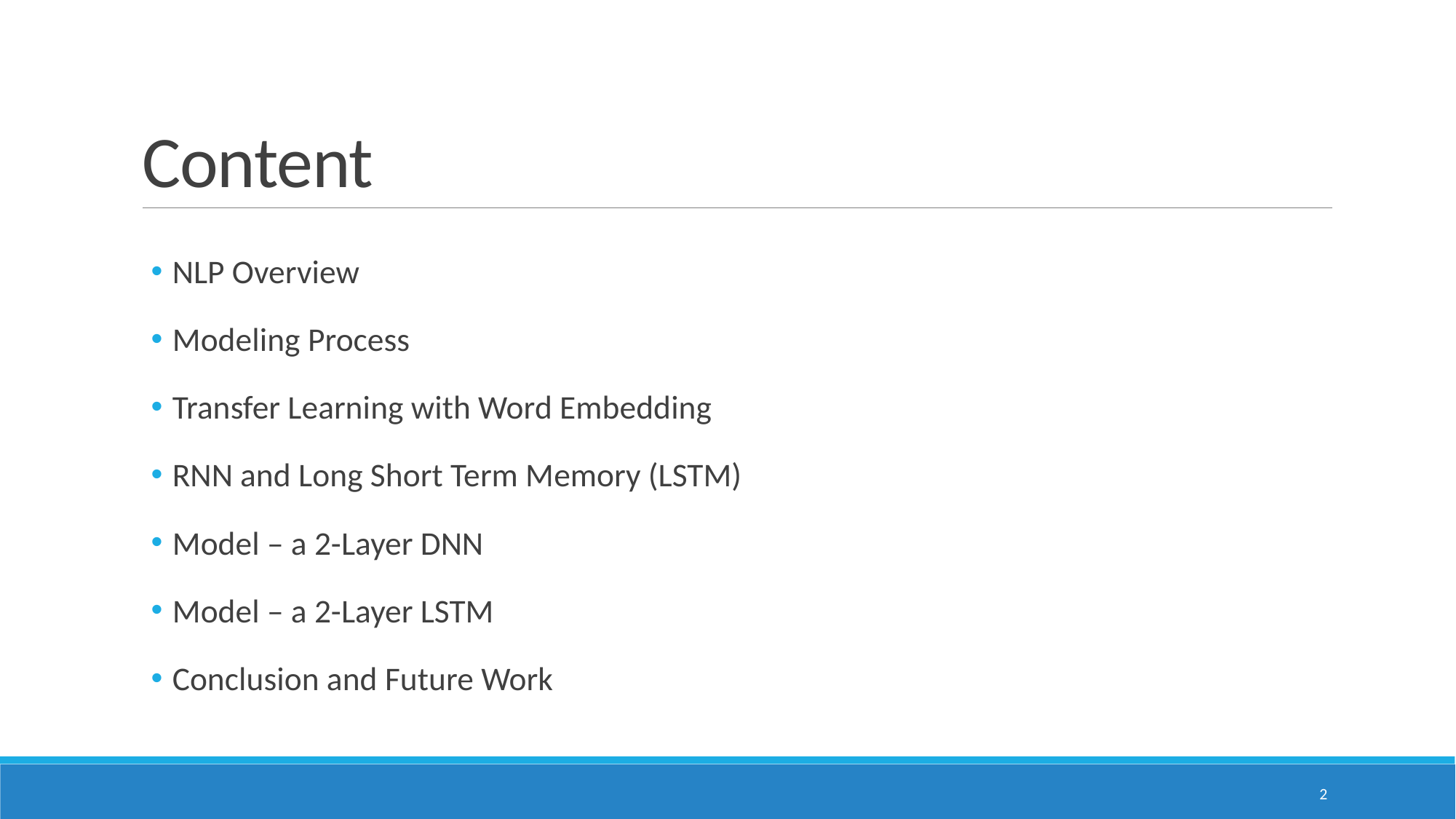

# Content
NLP Overview
Modeling Process
Transfer Learning with Word Embedding
RNN and Long Short Term Memory (LSTM)
Model – a 2-Layer DNN
Model – a 2-Layer LSTM
Conclusion and Future Work

2